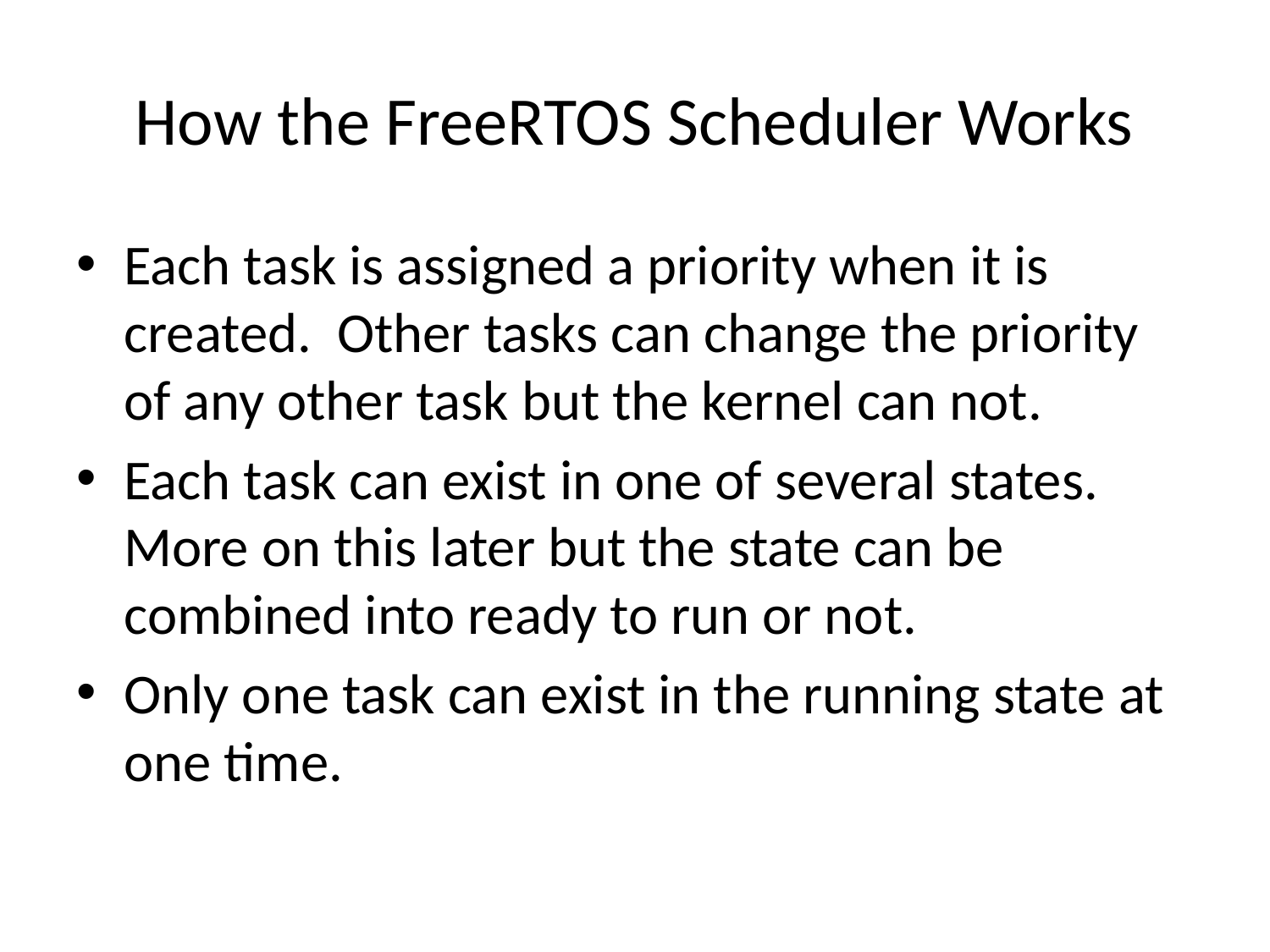

# How the FreeRTOS Scheduler Works
Each task is assigned a priority when it is created.  Other tasks can change the priority of any other task but the kernel can not.
Each task can exist in one of several states.  More on this later but the state can be combined into ready to run or not.
Only one task can exist in the running state at one time.